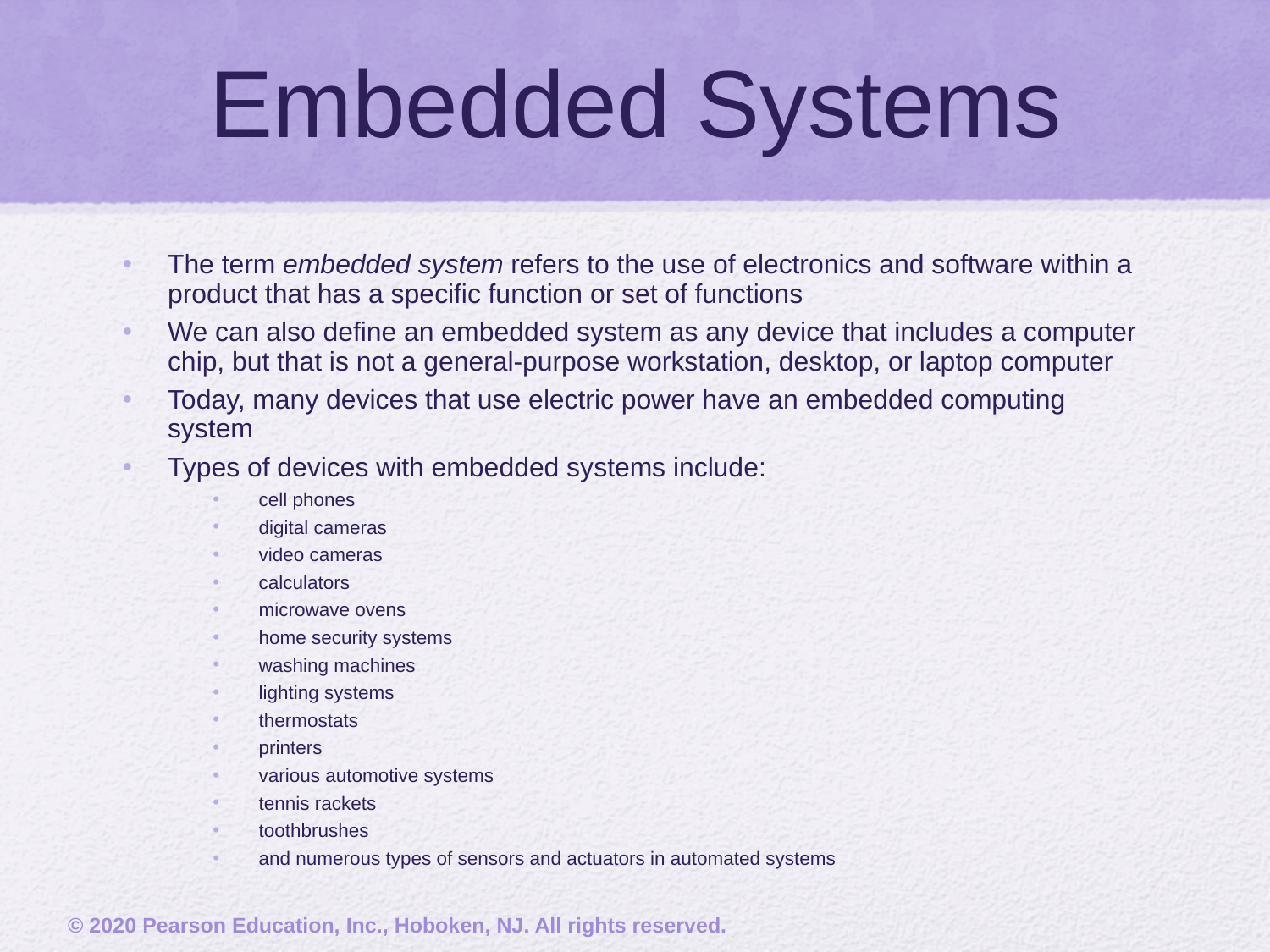

# Embedded Systems
The term embedded system refers to the use of electronics and software within a product that has a specific function or set of functions
We can also define an embedded system as any device that includes a computer chip, but that is not a general-purpose workstation, desktop, or laptop computer
Today, many devices that use electric power have an embedded computing system
Types of devices with embedded systems include:
cell phones
digital cameras
video cameras
calculators
microwave ovens
home security systems
washing machines
lighting systems
thermostats
printers
various automotive systems
tennis rackets
toothbrushes
and numerous types of sensors and actuators in automated systems

© 2020 Pearson Education, Inc., Hoboken, NJ. All rights reserved.